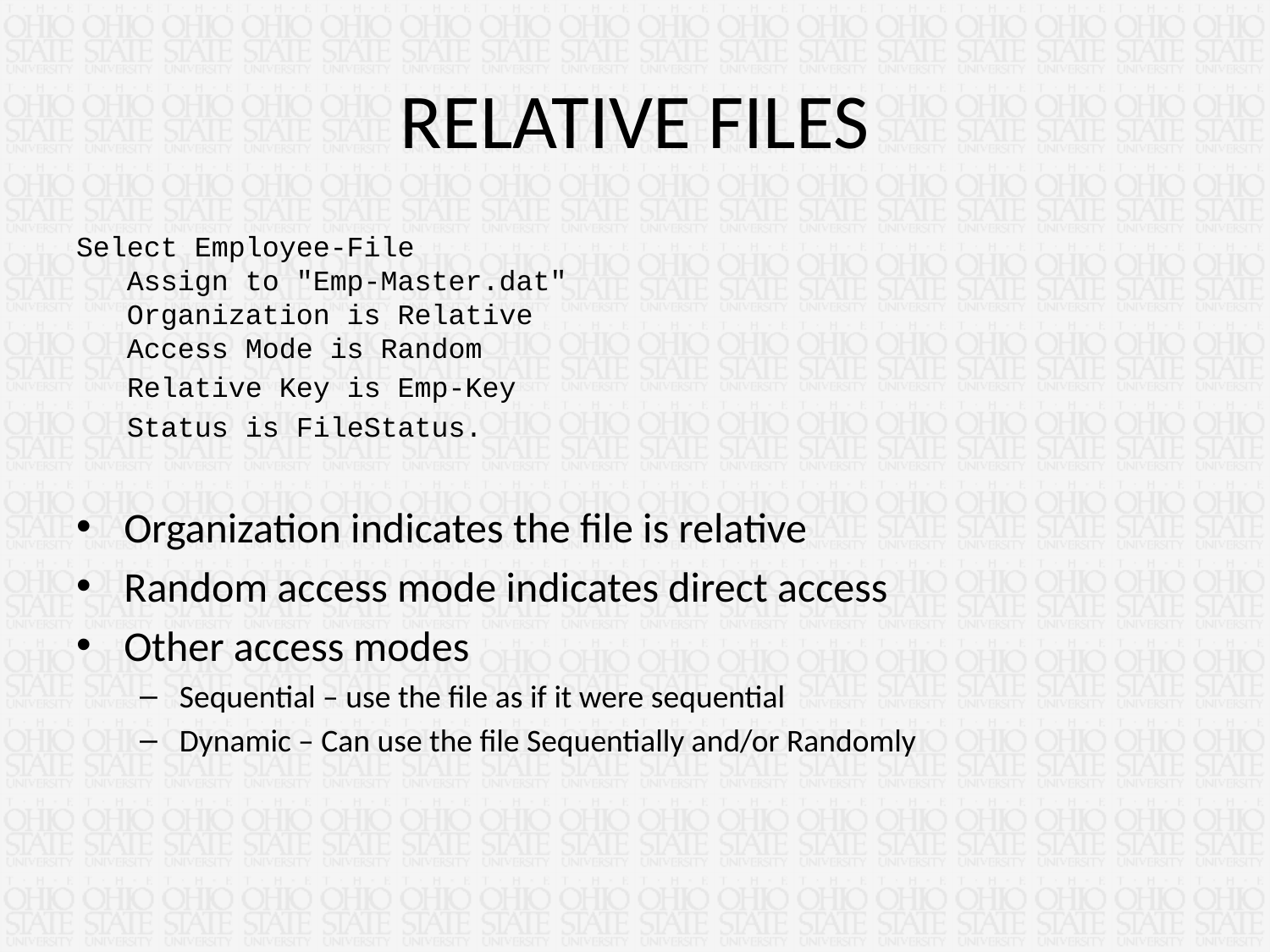

# RELATIVE FILES
Select Employee-File
   Assign to "Emp-Master.dat"
   Organization is Relative
   Access Mode is Random
   Relative Key is Emp-Key
   Status is FileStatus.

Organization indicates the file is relative
Random access mode indicates direct access
Other access modes
Sequential – use the file as if it were sequential
Dynamic – Can use the file Sequentially and/or Randomly